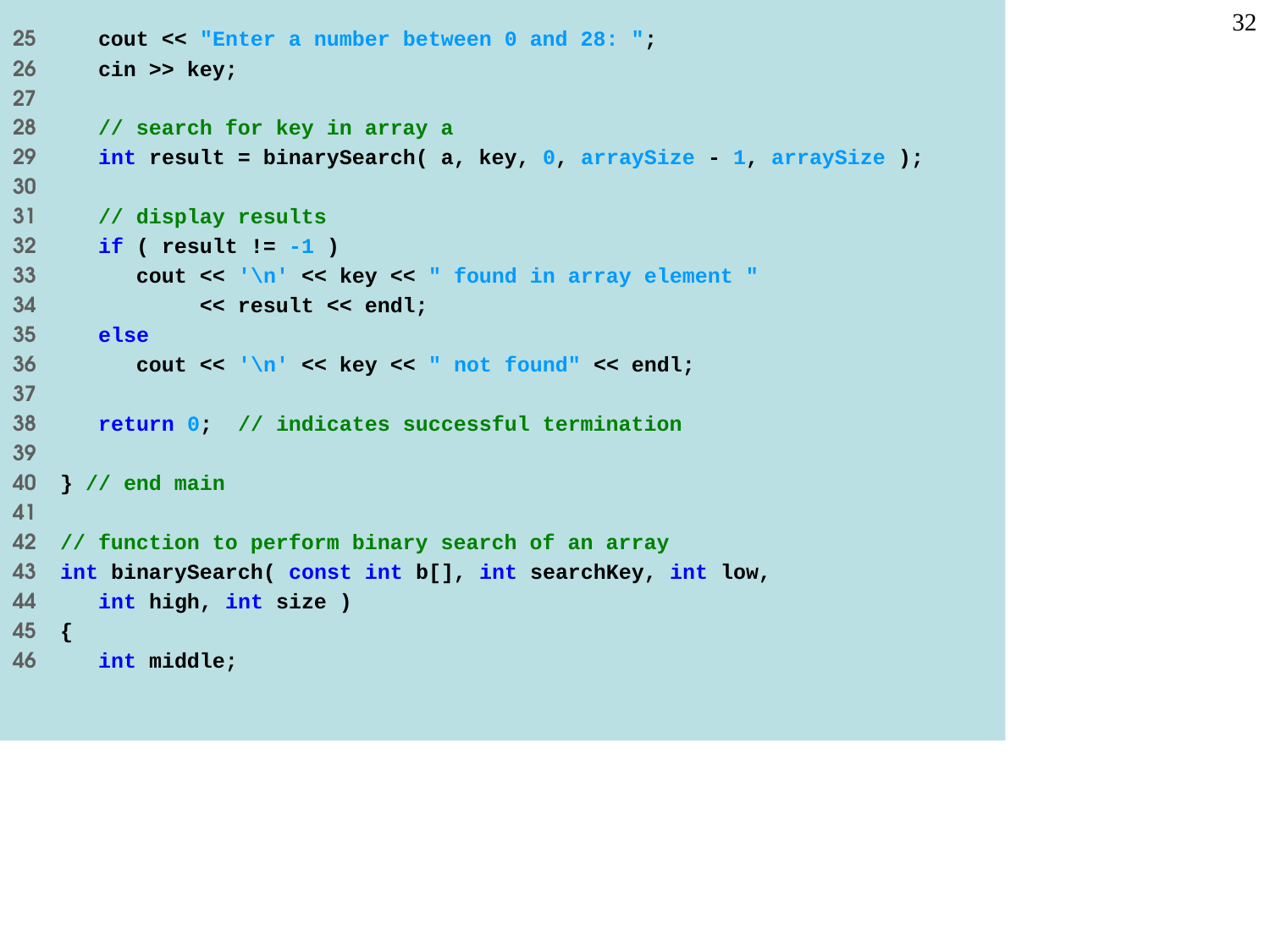

25       cout << "Enter a number between 0 and 28: ";
26       cin >> key;
27
28       // search for key in array a
29       int result = binarySearch( a, key, 0, arraySize - 1, arraySize );
30
31       // display results
32       if ( result != -1 )
33          cout << '\n' << key << " found in array element "
34               << result << endl;
35       else
36          cout << '\n' << key << " not found" << endl;
37
38       return 0;  // indicates successful termination
39
40    } // end main
41
42    // function to perform binary search of an array
43    int binarySearch( const int b[], int searchKey, int low,
44       int high, int size )
45    {
46       int middle;

32